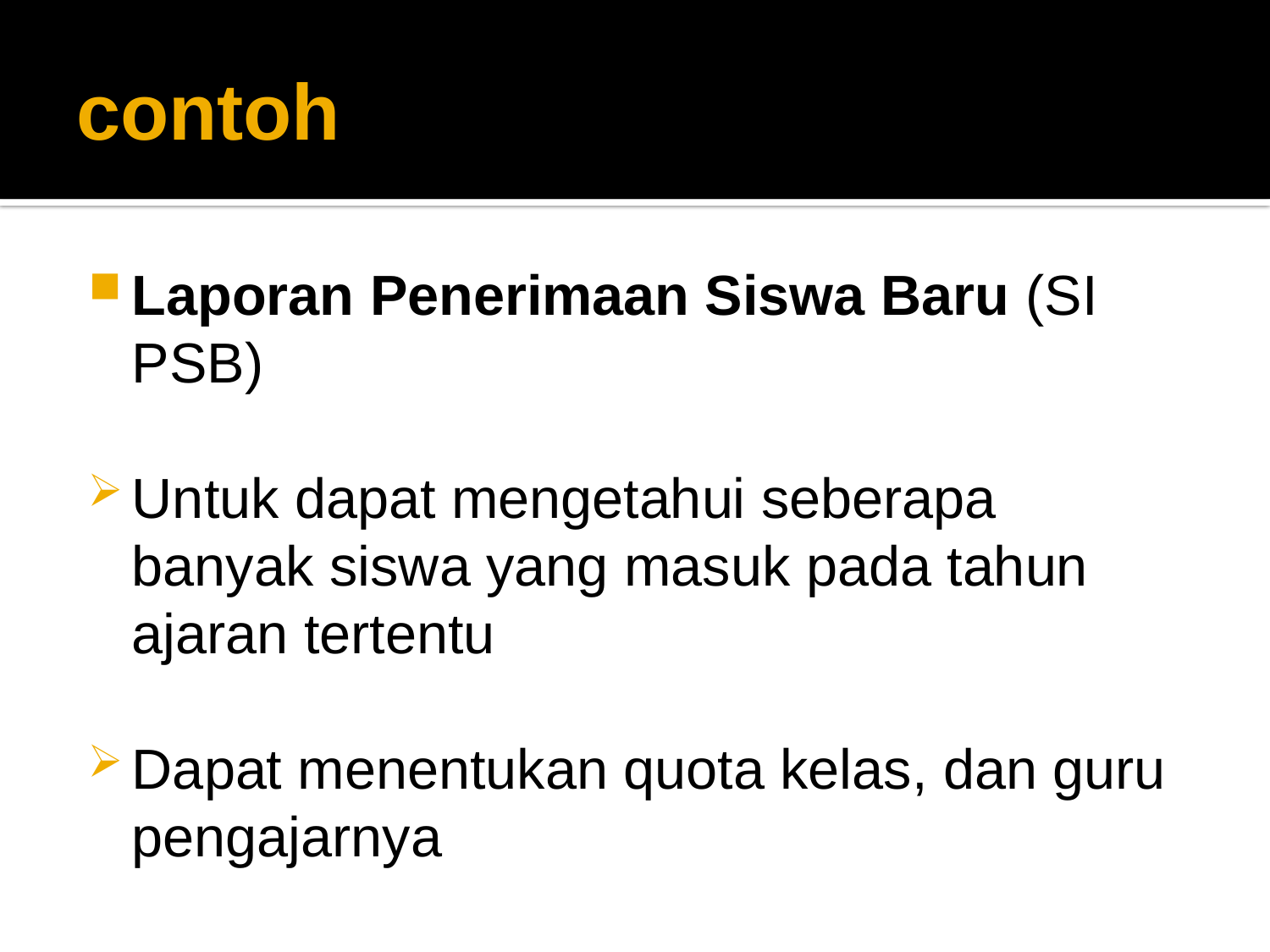

# contoh
Laporan Penerimaan Siswa Baru (SI PSB)

Untuk dapat mengetahui seberapa banyak siswa yang masuk pada tahun ajaran tertentu

Dapat menentukan quota kelas, dan guru pengajarnya